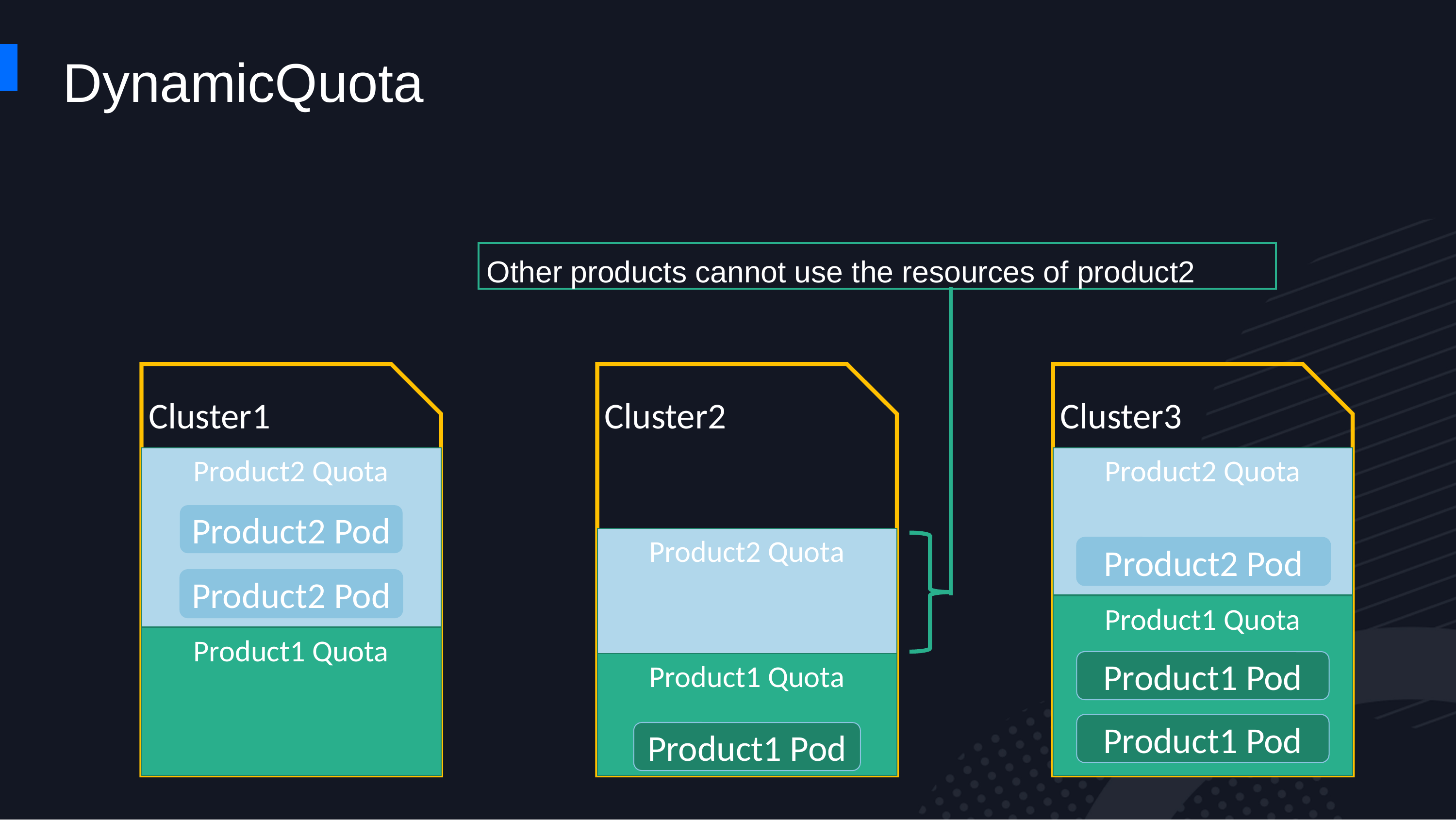

DynamicQuota
 Other products cannot use the resources of product2
Cluster1
Cluster2
Cluster3
Product2 Quota
Product2 Quota
Product2 Pod
Product2 Quota

Product2 Pod
Product2 Pod
Product1 Quota
Product1 Quota
Product1 Pod
Product1 Quota
Product1 Pod
Product1 Pod